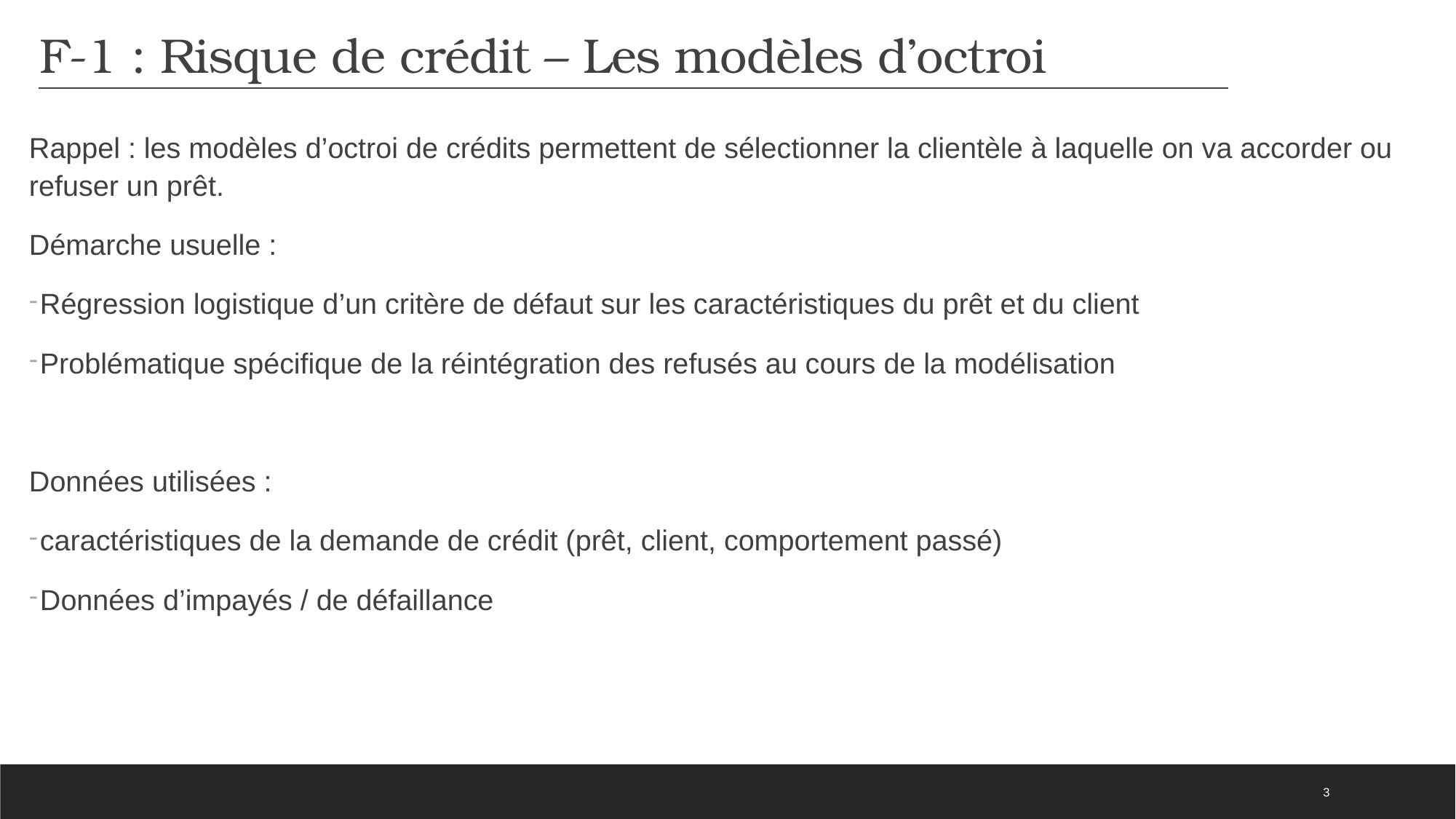

# F-1 : Risque de crédit – Les modèles d’octroi
Rappel : les modèles d’octroi de crédits permettent de sélectionner la clientèle à laquelle on va accorder ou refuser un prêt.
Démarche usuelle :
Régression logistique d’un critère de défaut sur les caractéristiques du prêt et du client
Problématique spécifique de la réintégration des refusés au cours de la modélisation

Données utilisées :
caractéristiques de la demande de crédit (prêt, client, comportement passé)
Données d’impayés / de défaillance
3